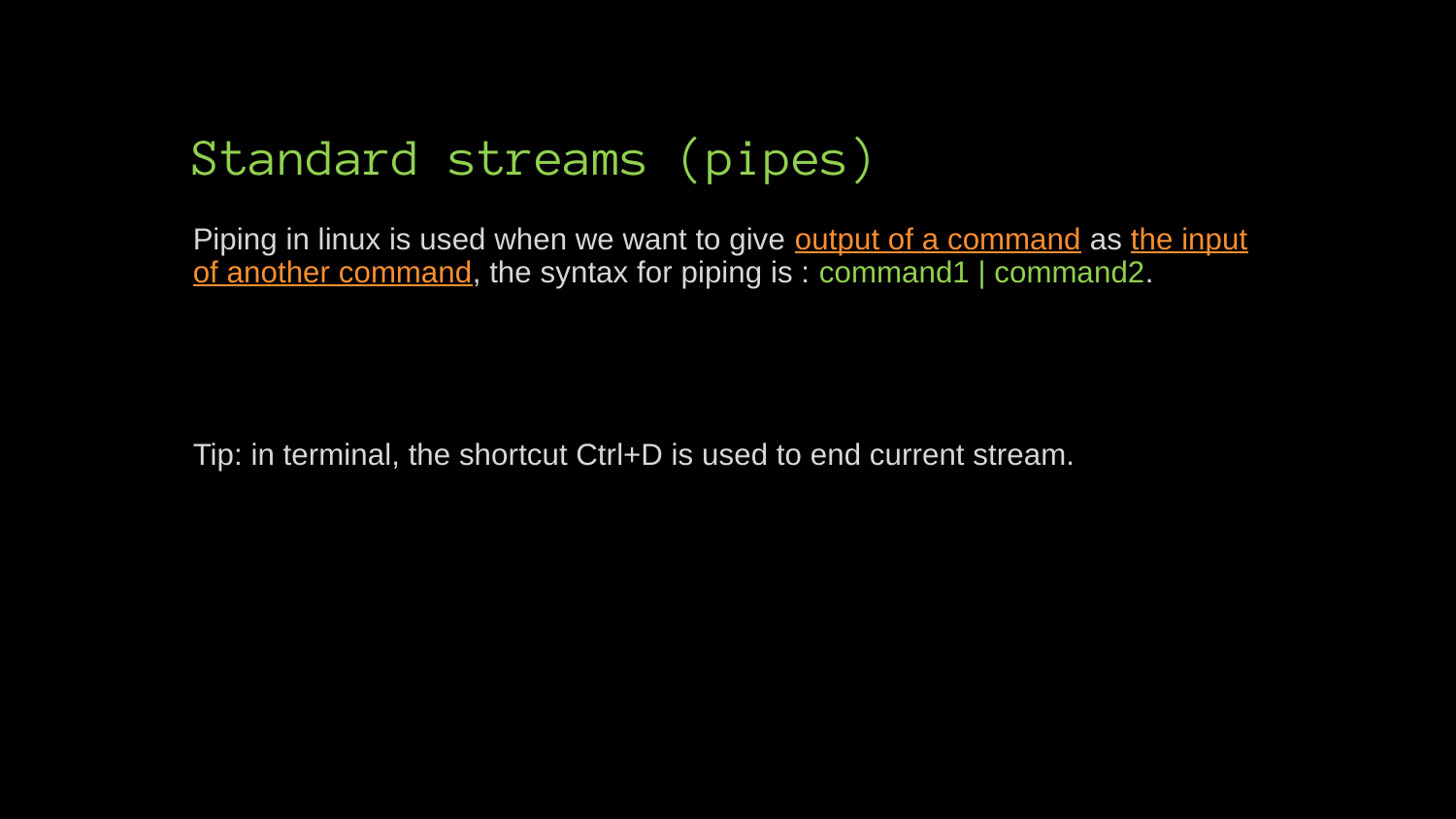

# Standard streams (pipes)
Piping in linux is used when we want to give output of a command as the input of another command, the syntax for piping is : command1 | command2.

Tip: in terminal, the shortcut Ctrl+D is used to end current stream.